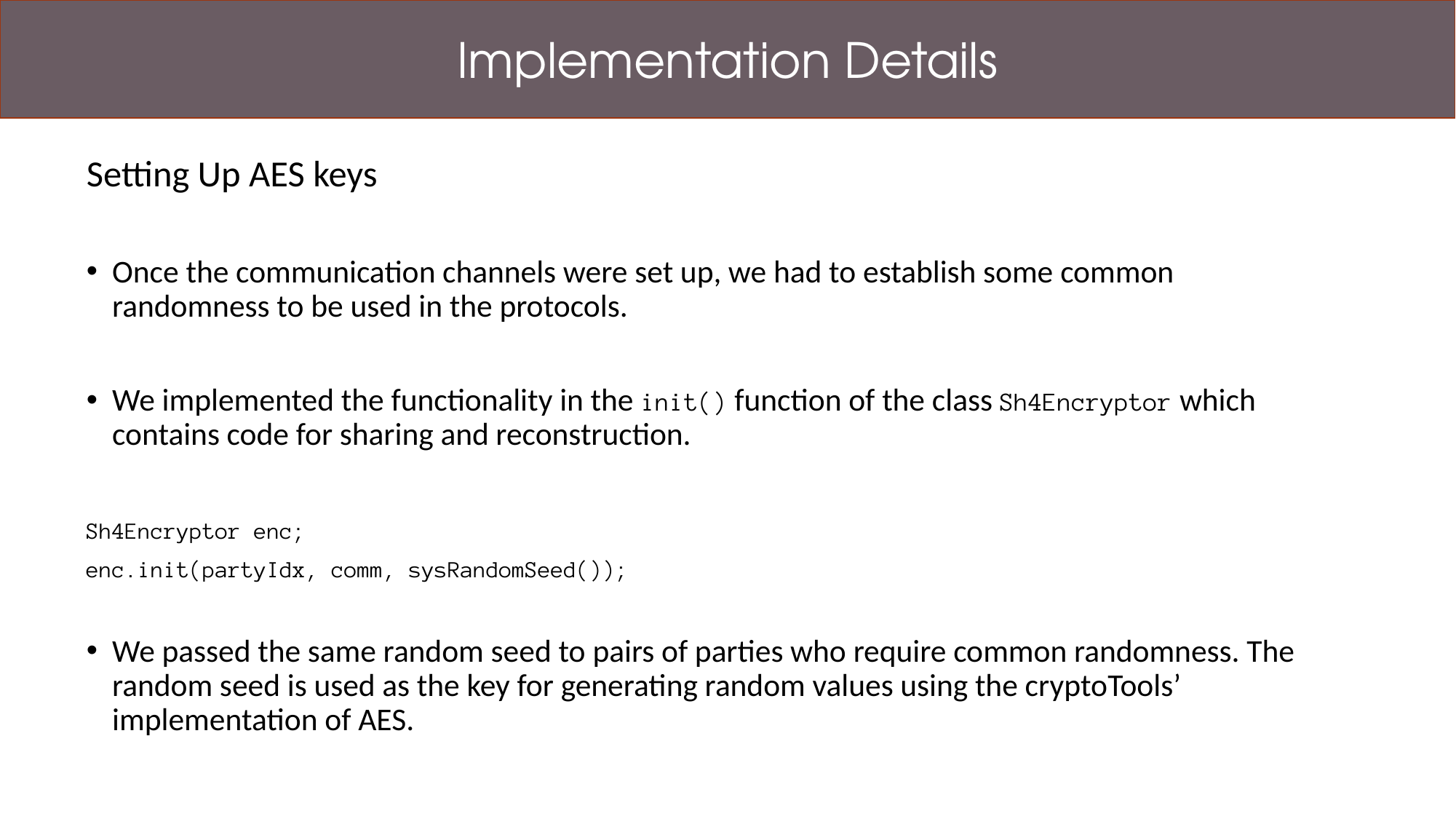

Implementation Details
Setting Up AES keys

Once the communication channels were set up, we had to establish some common randomness to be used in the protocols.

We implemented the functionality in the init() function of the class Sh4Encryptor which contains code for sharing and reconstruction.

Sh4Encryptor enc;
enc.init(partyIdx, comm, sysRandomSeed());

We passed the same random seed to pairs of parties who require common randomness. The random seed is used as the key for generating random values using the cryptoTools’ implementation of AES.